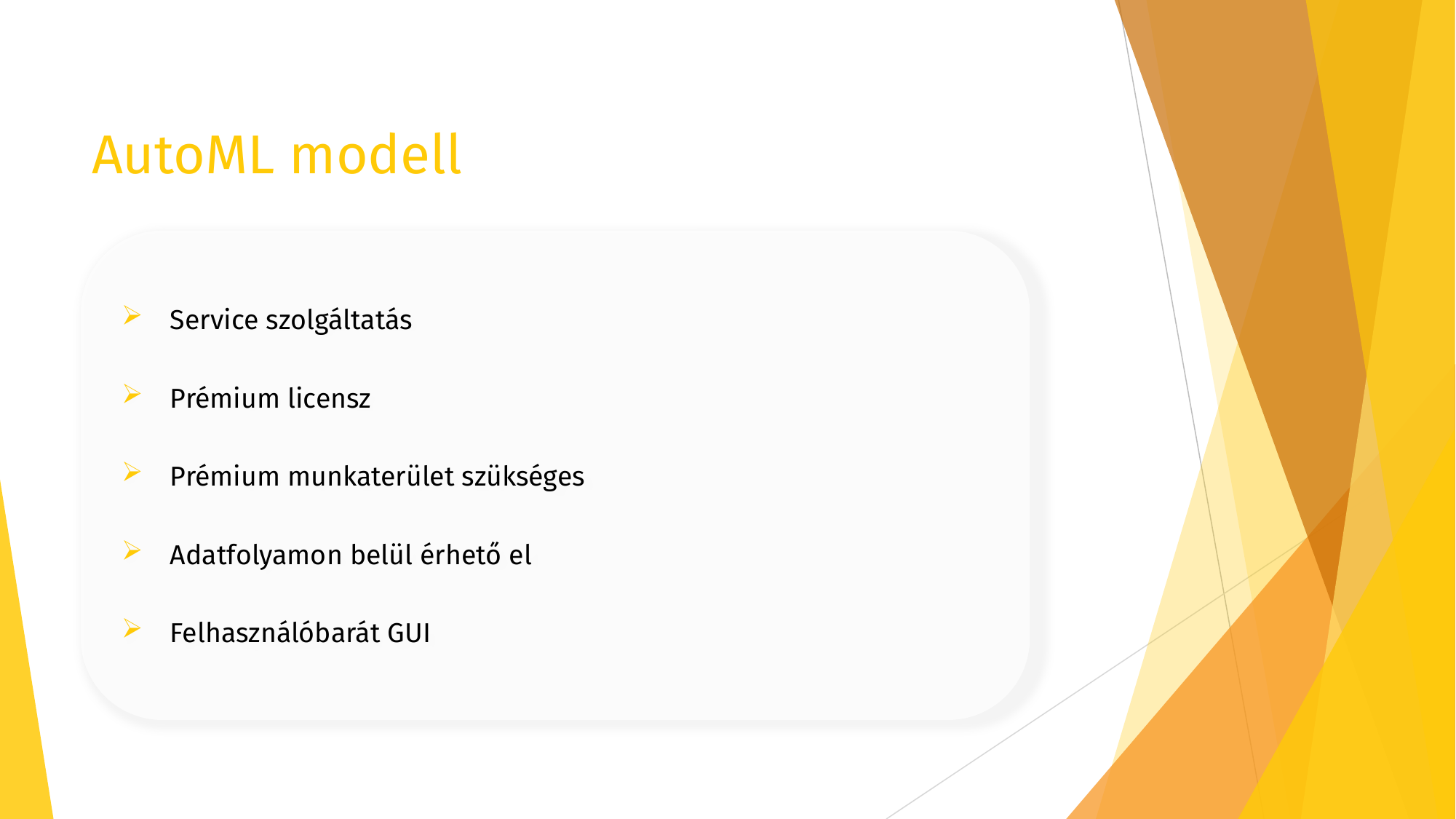

# AutoML modell
Service szolgáltatás
Prémium licensz
Prémium munkaterület szükséges
Adatfolyamon belül érhető el
Felhasználóbarát GUI